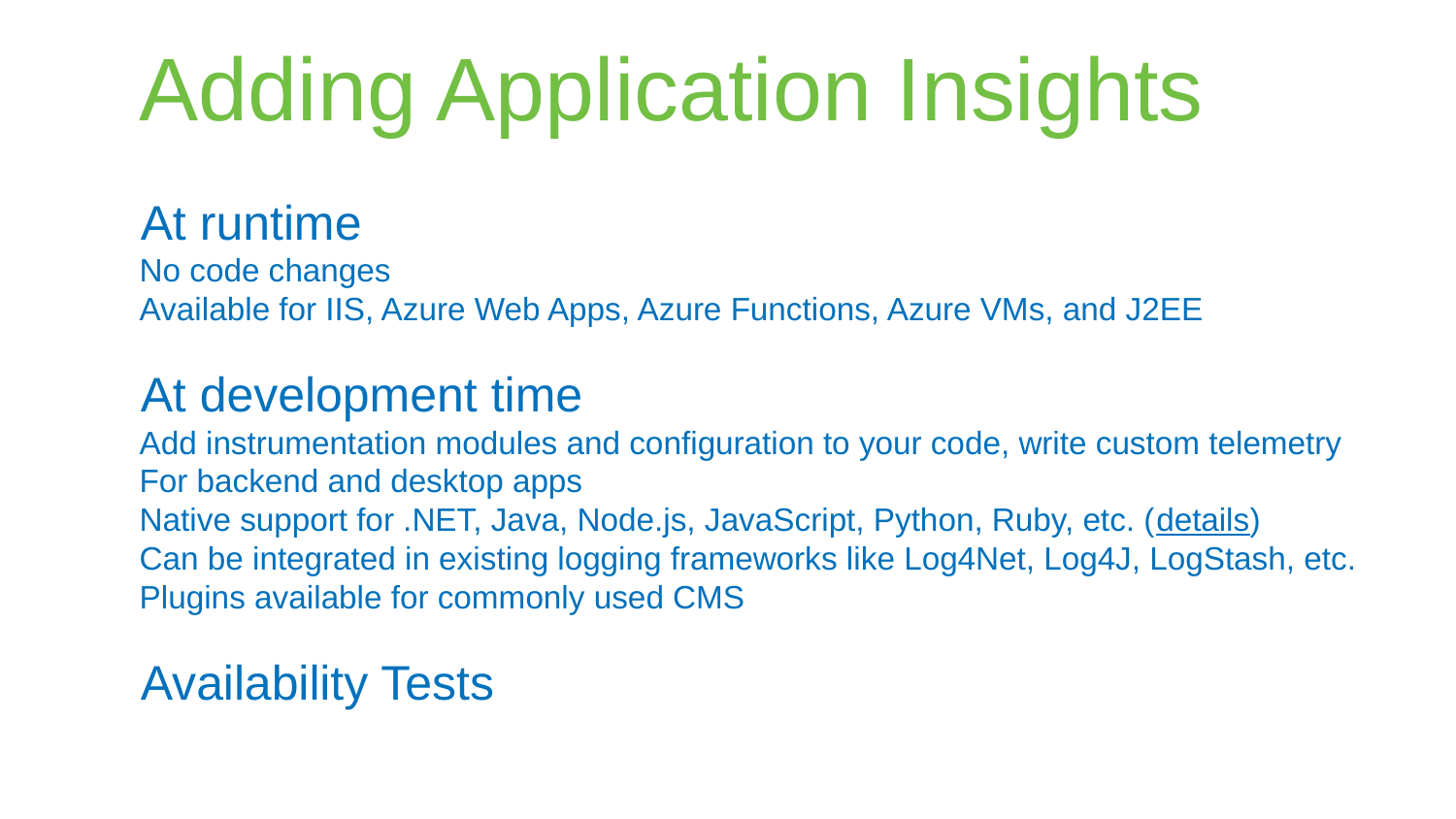

# Adding Application Insights
At runtime
No code changes
Available for IIS, Azure Web Apps, Azure Functions, Azure VMs, and J2EE
At development time
Add instrumentation modules and configuration to your code, write custom telemetry
For backend and desktop apps
Native support for .NET, Java, Node.js, JavaScript, Python, Ruby, etc. (details)
Can be integrated in existing logging frameworks like Log4Net, Log4J, LogStash, etc.
Plugins available for commonly used CMS
Availability Tests